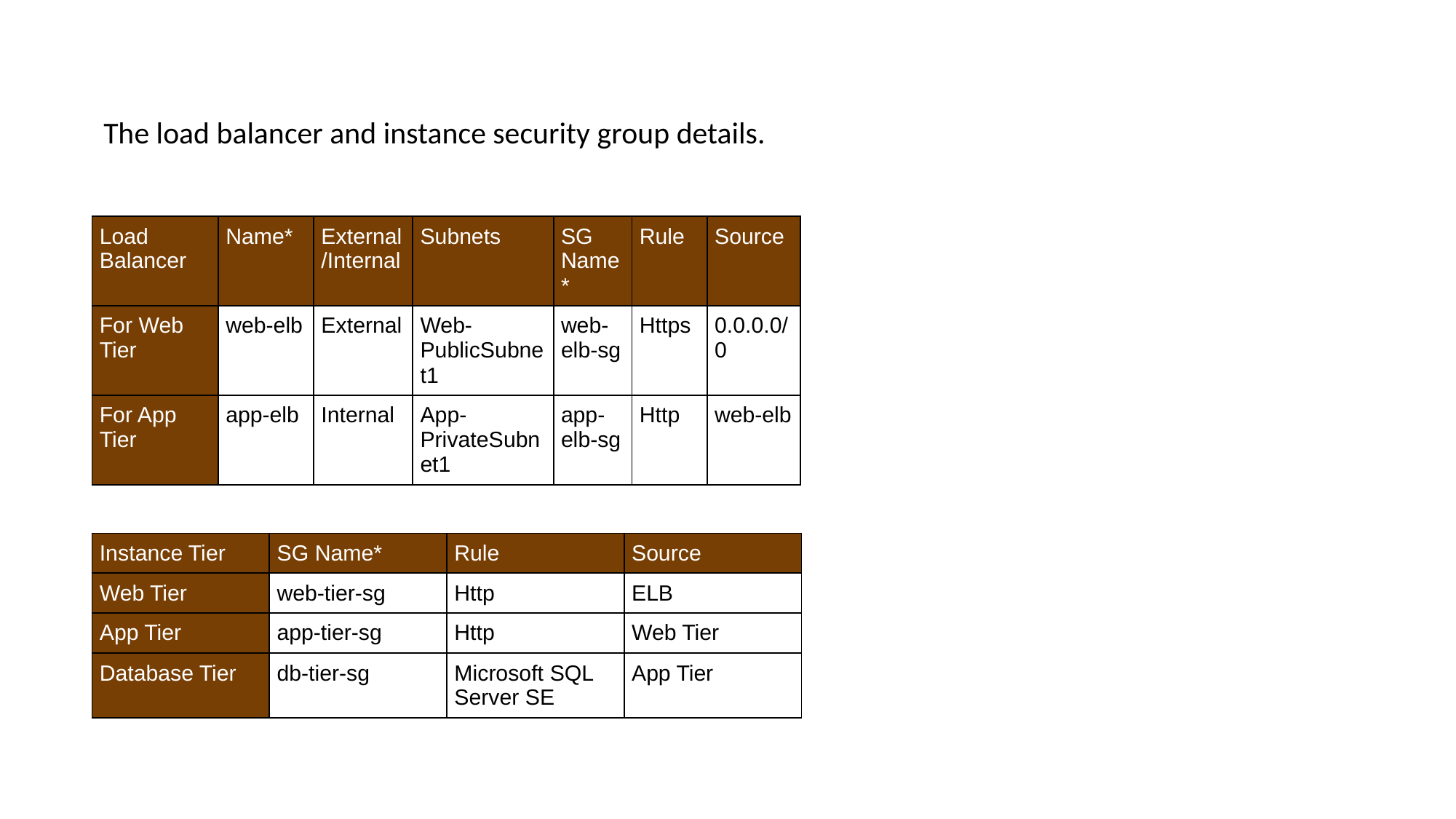

The load balancer and instance security group details.

| Load Balancer | Name\* | External/Internal | Subnets | SG Name\* | Rule | Source |
| --- | --- | --- | --- | --- | --- | --- |
| For Web Tier | web-elb | External | Web-PublicSubnet1 | web-elb-sg | Https | 0.0.0.0/0 |
| For App Tier | app-elb | Internal | App-PrivateSubnet1 | app-elb-sg | Http | web-elb |
| Instance Tier | SG Name\* | Rule | Source |
| --- | --- | --- | --- |
| Web Tier | web-tier-sg | Http | ELB |
| App Tier | app-tier-sg | Http | Web Tier |
| Database Tier | db-tier-sg | Microsoft SQL Server SE | App Tier |